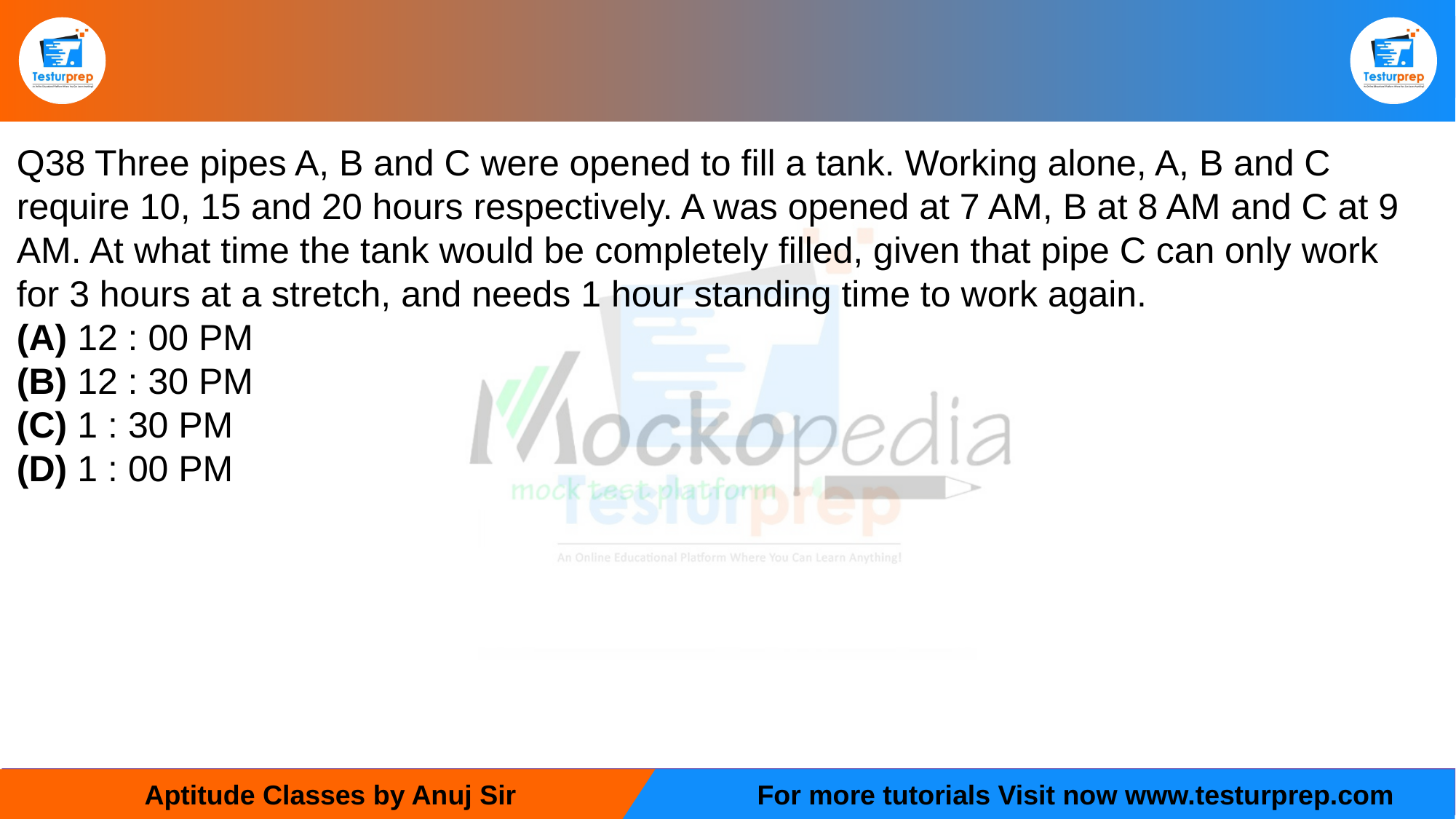

Q38 Three pipes A, B and C were opened to fill a tank. Working alone, A, B and C require 10, 15 and 20 hours respectively. A was opened at 7 AM, B at 8 AM and C at 9 AM. At what time the tank would be completely filled, given that pipe C can only work for 3 hours at a stretch, and needs 1 hour standing time to work again.
(A) 12 : 00 PM
(B) 12 : 30 PM
(C) 1 : 30 PM
(D) 1 : 00 PM